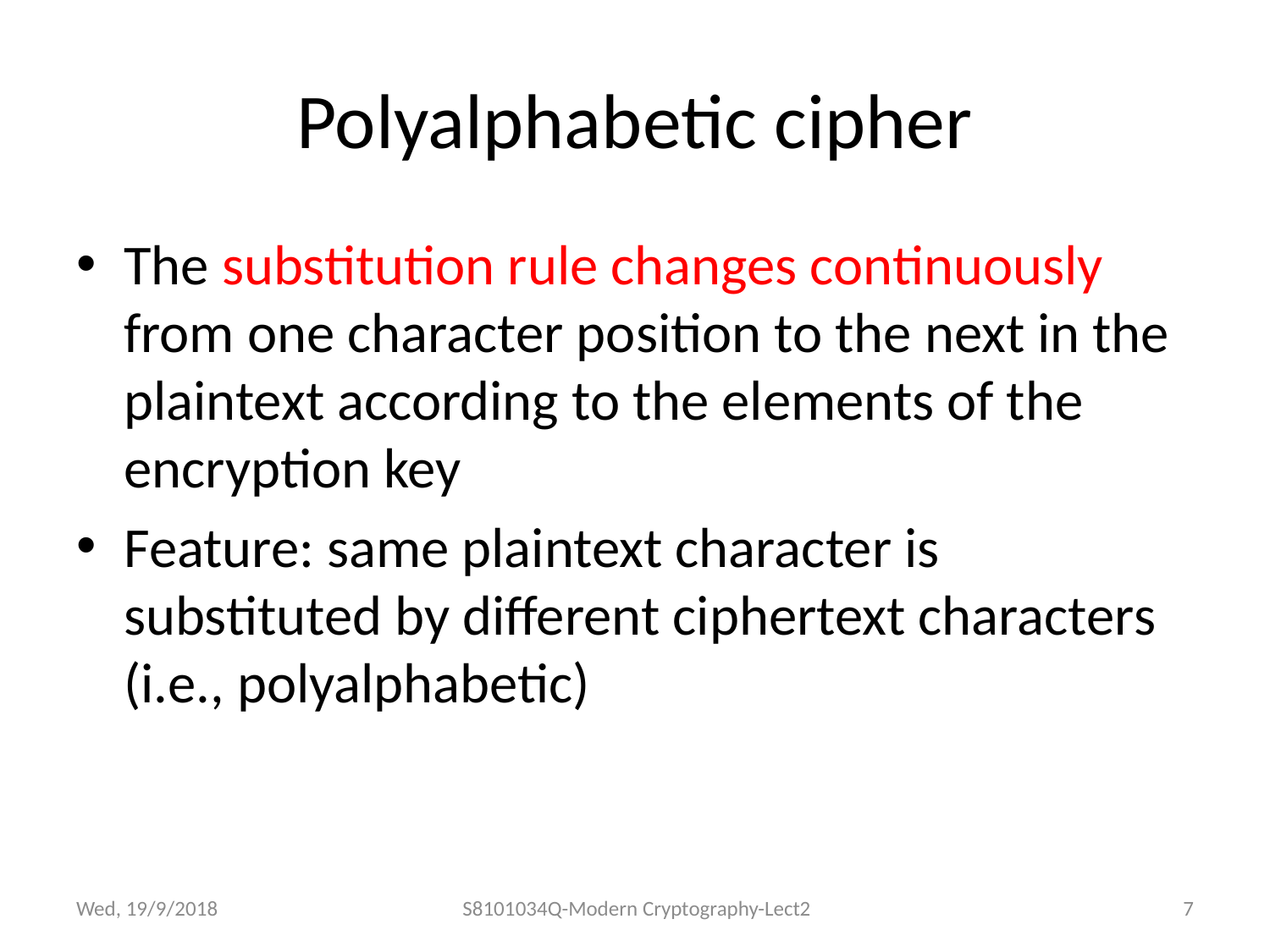

# Polyalphabetic cipher
The substitution rule changes continuously from one character position to the next in the plaintext according to the elements of the encryption key
Feature: same plaintext character is substituted by different ciphertext characters (i.e., polyalphabetic)

Wed, 19/9/2018
S8101034Q-Modern Cryptography-Lect2
7